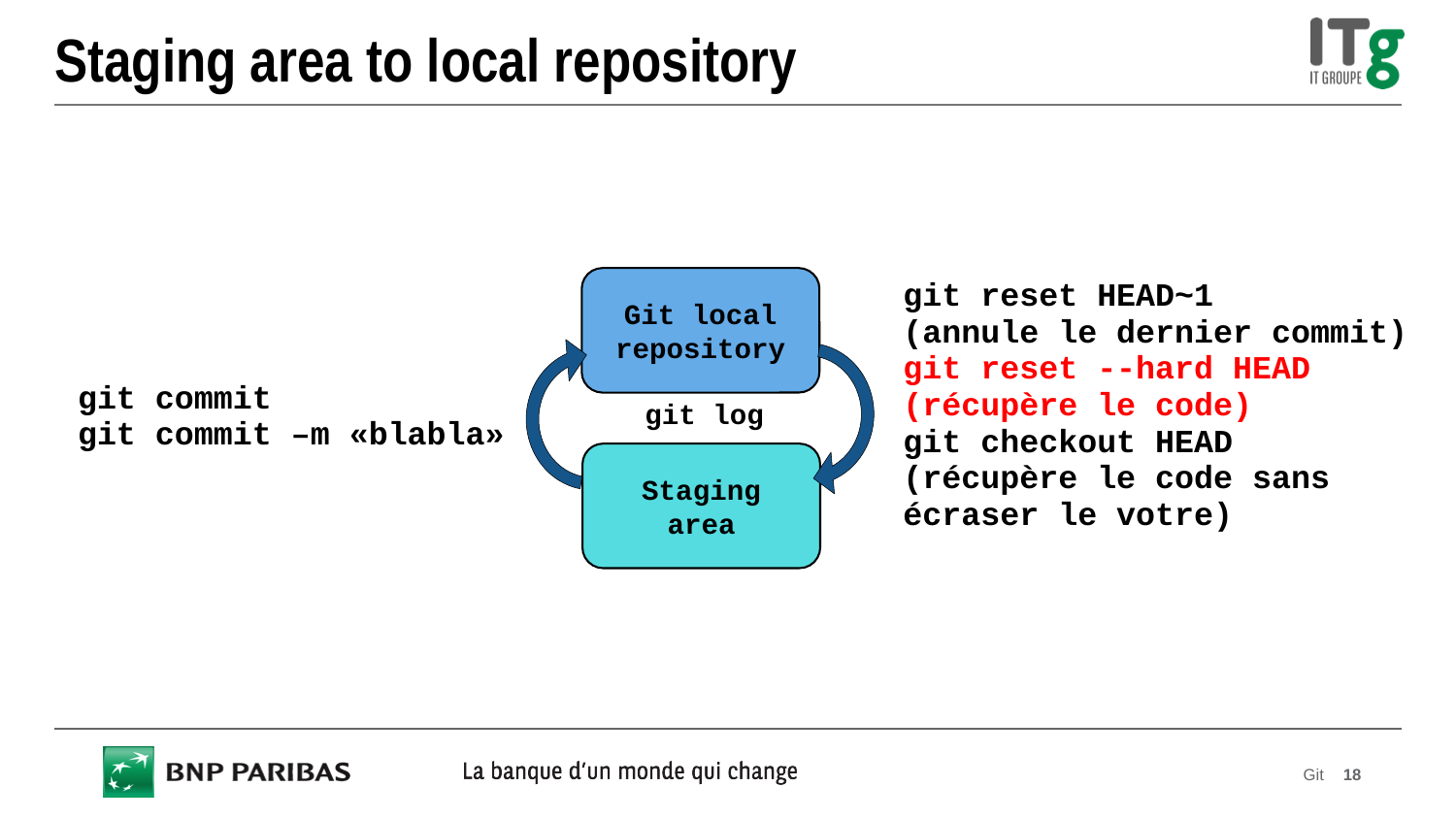

# Staging area to local repository
Git local repository
| git reset HEAD~1 (annule le dernier commit) git reset --hard HEAD (récupère le code) git checkout HEAD (récupère le code sans écraser le votre) |
| --- |

| git commit git commit –m «blabla» |
| --- |
| git log |
| --- |
Staging area
Git
18